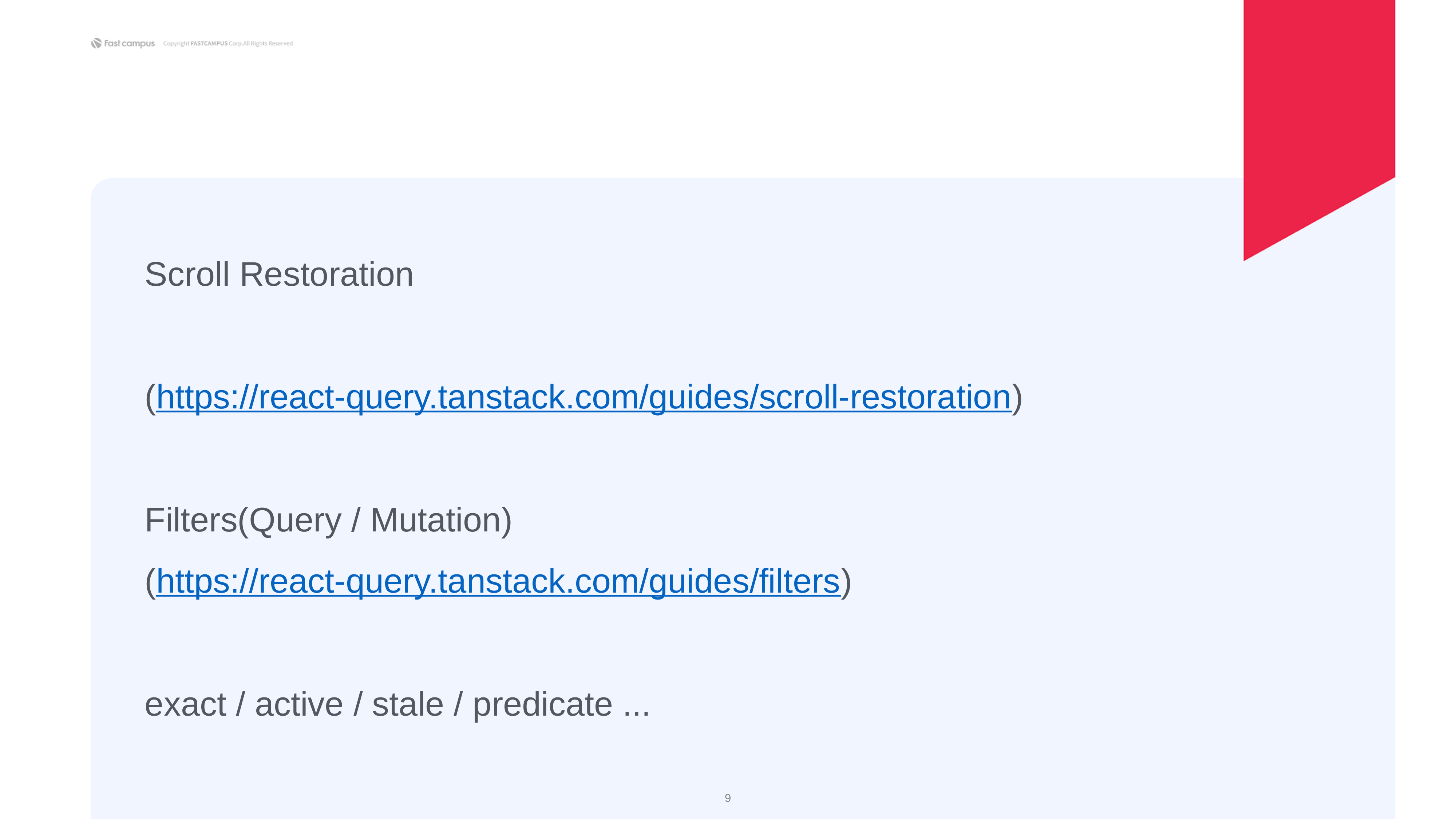

Scroll Restoration

(https://react-query.tanstack.com/guides/scroll-restoration)

Filters(Query / Mutation)
(https://react-query.tanstack.com/guides/filters)

exact / active / stale / predicate ...
9